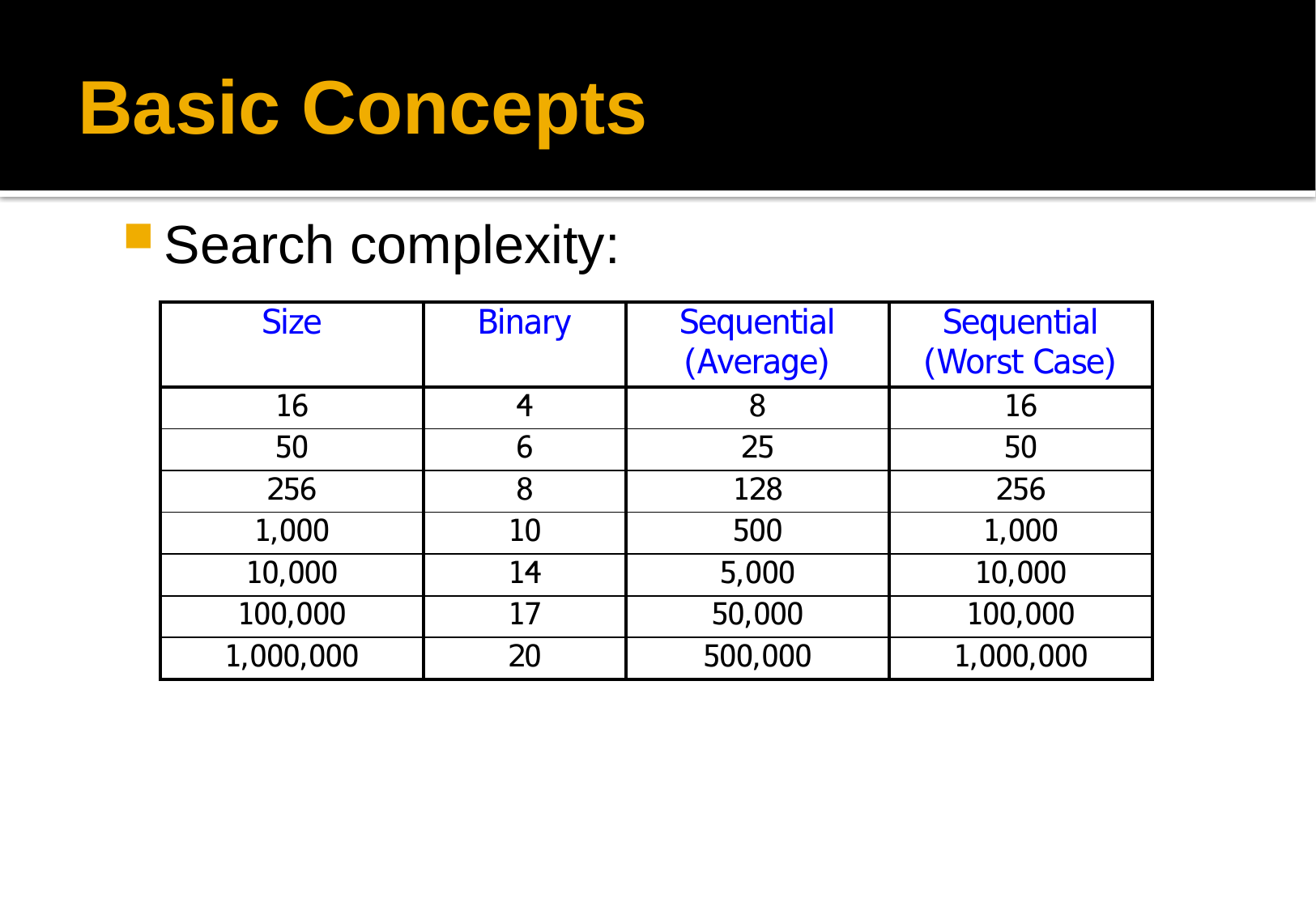

# Basic Concepts
Search complexity:

| Size | Binary | Sequential (Average) | Sequential (Worst Case) |
| --- | --- | --- | --- |
| 16 | 4 | 8 | 16 |
| 50 | 6 | 25 | 50 |
| 256 | 8 | 128 | 256 |
| 1,000 | 10 | 500 | 1,000 |
| 10,000 | 14 | 5,000 | 10,000 |
| 100,000 | 17 | 50,000 | 100,000 |
| 1,000,000 | 20 | 500,000 | 1,000,000 |